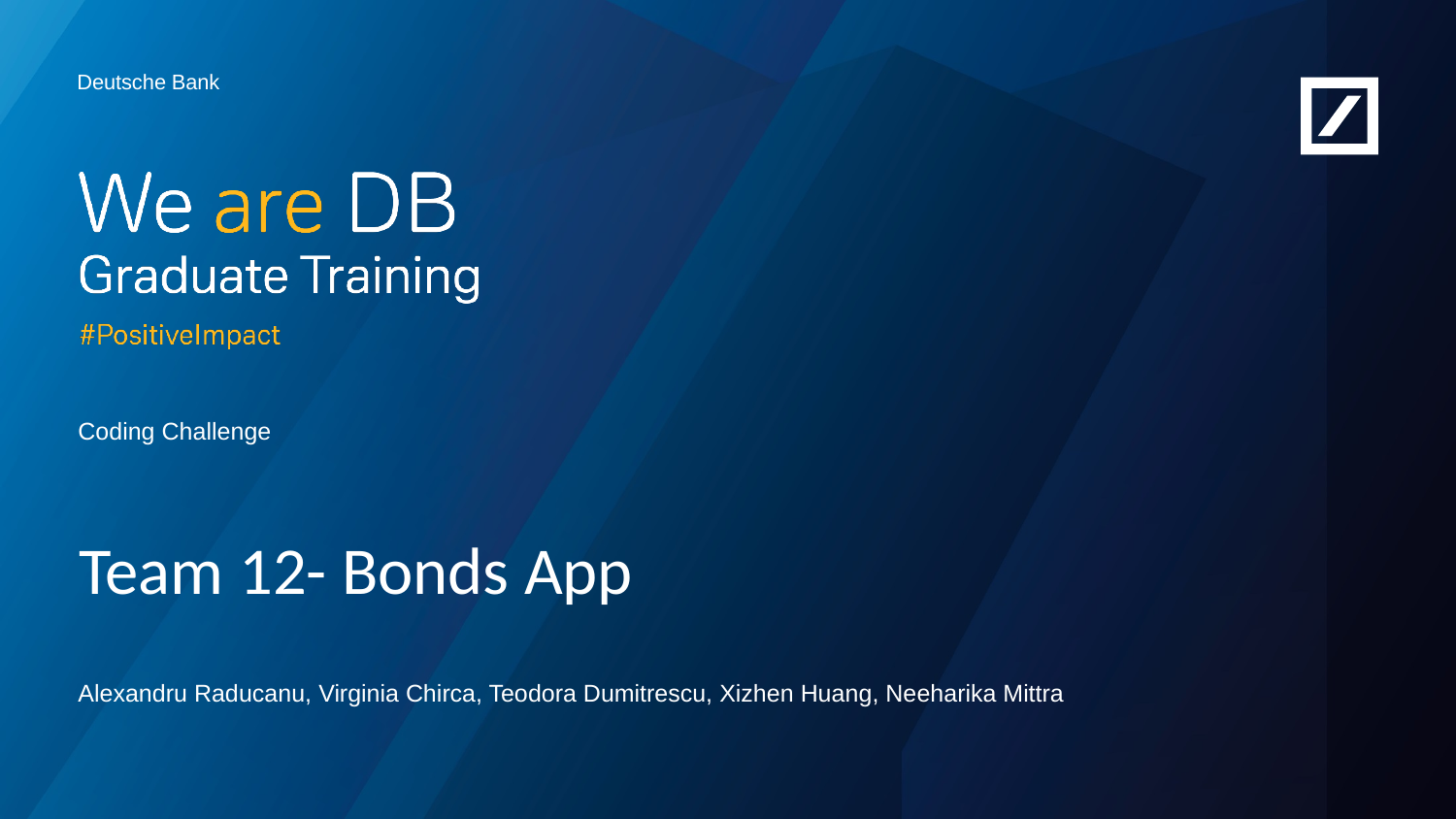

Coding Challenge
Team 12- Bonds App
Alexandru Raducanu, Virginia Chirca, Teodora Dumitrescu, Xizhen Huang, Neeharika Mittra